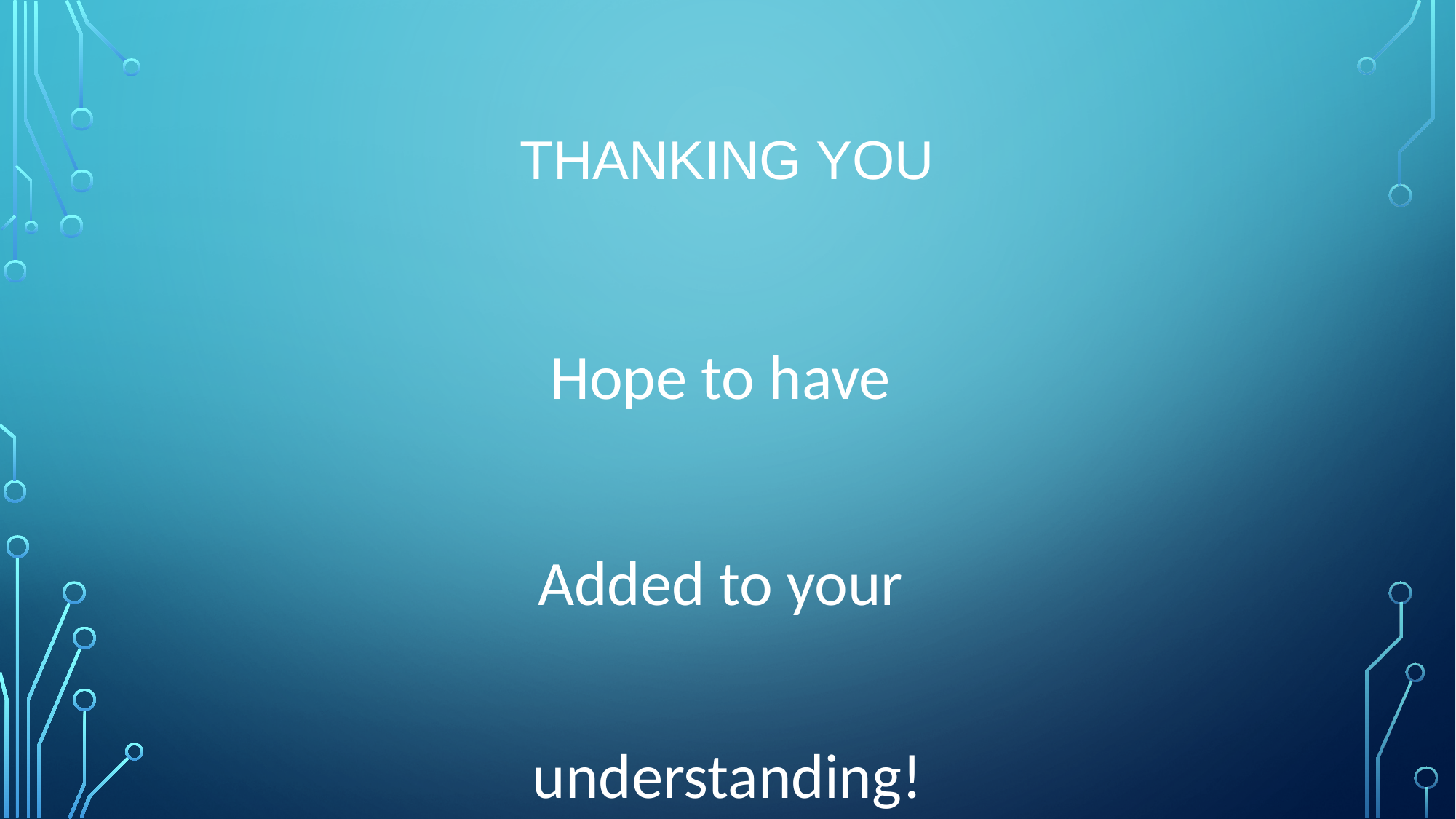

# thanking you

Hope to have

Added to your
                                                                      understanding!